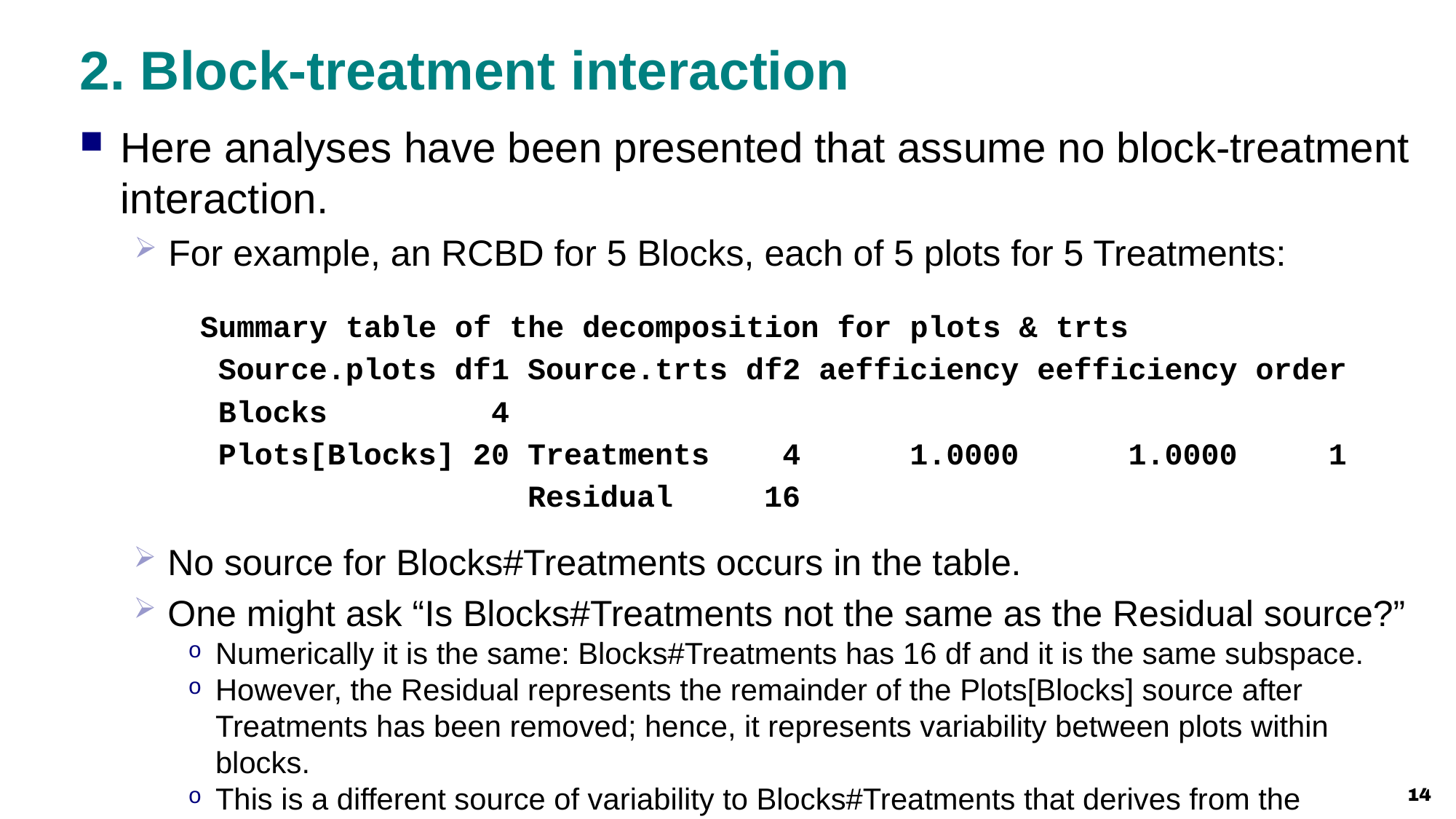

# 2. Block-treatment interaction
Here analyses have been presented that assume no block-treatment interaction.
For example, an RCBD for 5 Blocks, each of 5 plots for 5 Treatments:
Summary table of the decomposition for plots & trts
 Source.plots df1 Source.trts df2 aefficiency eefficiency order
 Blocks         4
 Plots[Blocks] 20 Treatments    4      1.0000      1.0000     1
                  Residual     16
No source for Blocks#Treatments occurs in the table.
One might ask “Is Blocks#Treatments not the same as the Residual source?”
Numerically it is the same: Blocks#Treatments has 16 df and it is the same subspace.
However, the Residual represents the remainder of the Plots[Blocks] source after Treatments has been removed; hence, it represents variability between plots within blocks.
This is a different source of variability to Blocks#Treatments that derives from the differential response to treatments in different blocks.
14